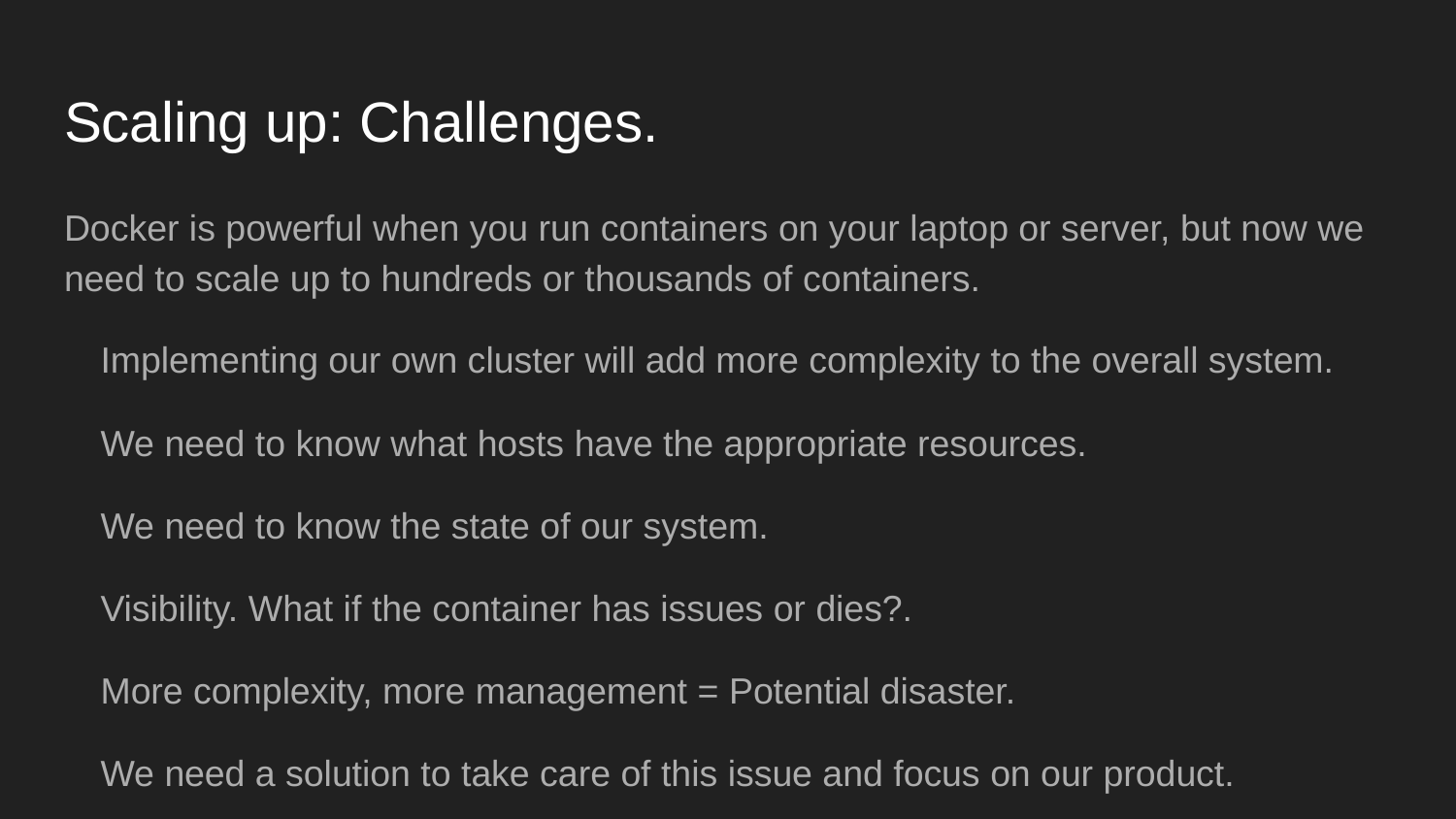

# Scaling up: Challenges.
Docker is powerful when you run containers on your laptop or server, but now we need to scale up to hundreds or thousands of containers.
Implementing our own cluster will add more complexity to the overall system.
We need to know what hosts have the appropriate resources.
We need to know the state of our system.
Visibility. What if the container has issues or dies?.
More complexity, more management = Potential disaster.
We need a solution to take care of this issue and focus on our product.